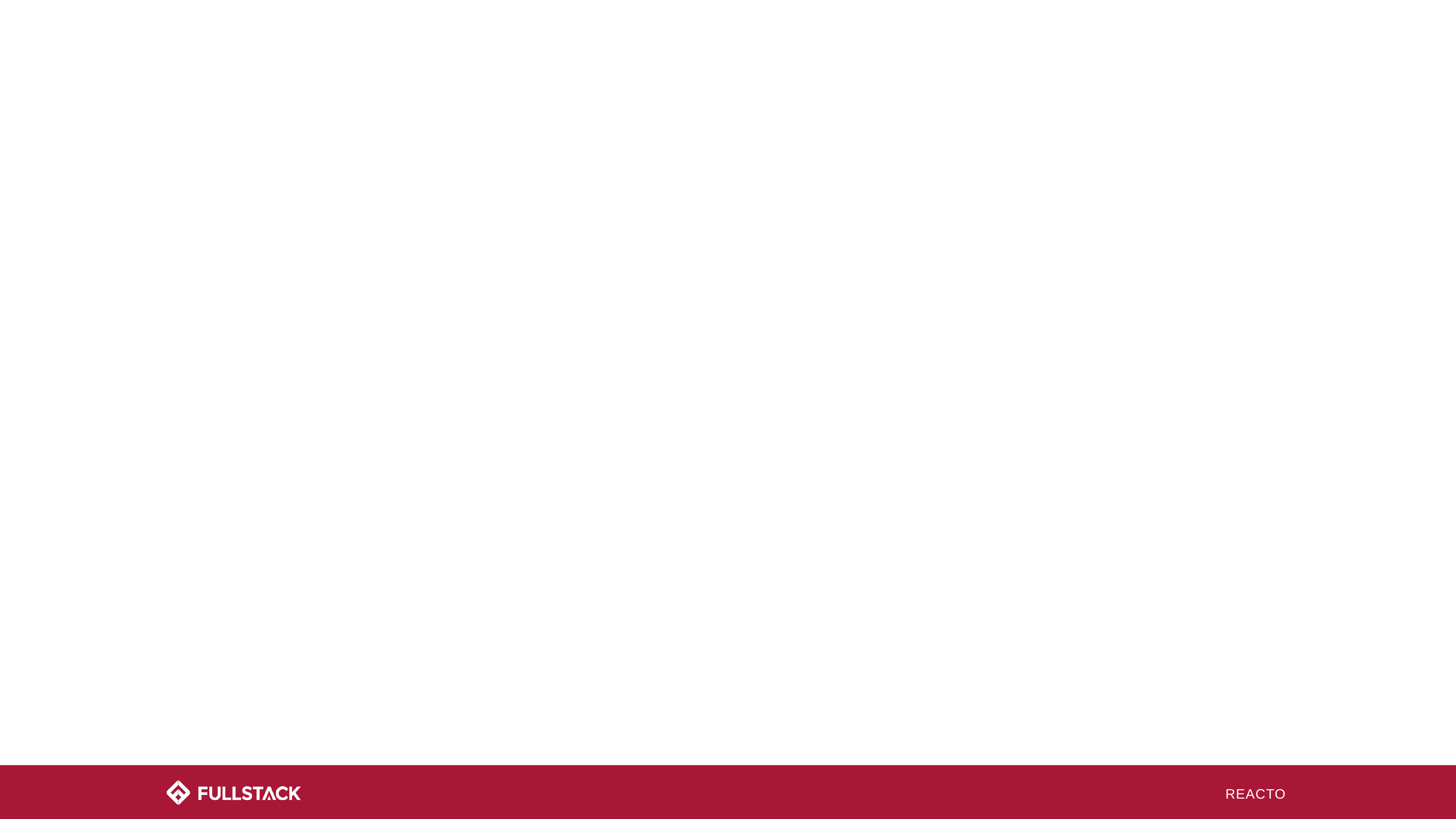

R
E
A
C
T
O
 e s t a t e
 x a m p l e s
 p p r o a c h
 o d e
 e s t
 p t i m i z e
REACTO
3